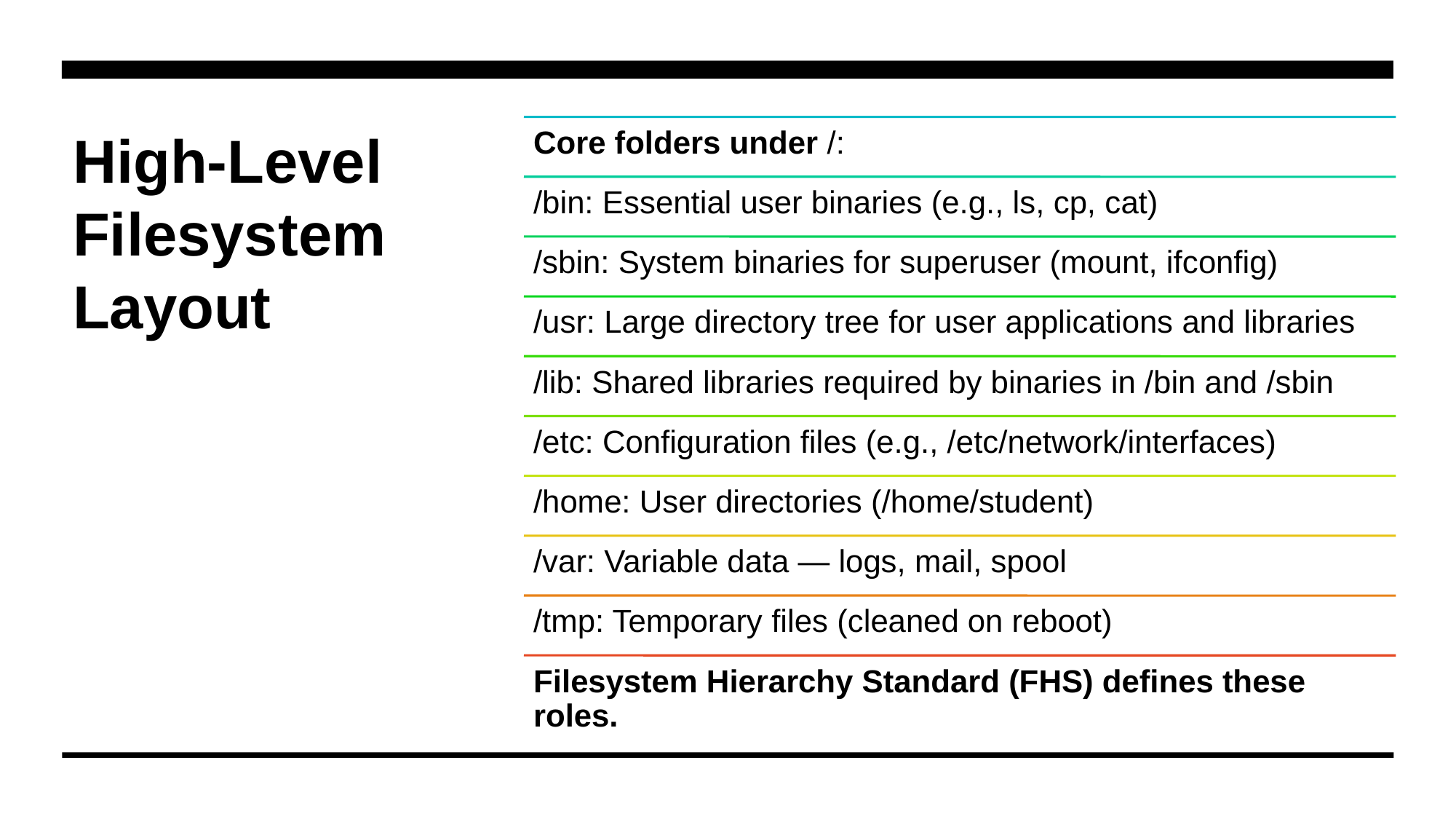

# High-Level Filesystem Layout
Core folders under /:
/bin: Essential user binaries (e.g., ls, cp, cat)
/sbin: System binaries for superuser (mount, ifconfig)
/usr: Large directory tree for user applications and libraries
/lib: Shared libraries required by binaries in /bin and /sbin
/etc: Configuration files (e.g., /etc/network/interfaces)
/home: User directories (/home/student)
/var: Variable data — logs, mail, spool
/tmp: Temporary files (cleaned on reboot)
Filesystem Hierarchy Standard (FHS) defines these roles.